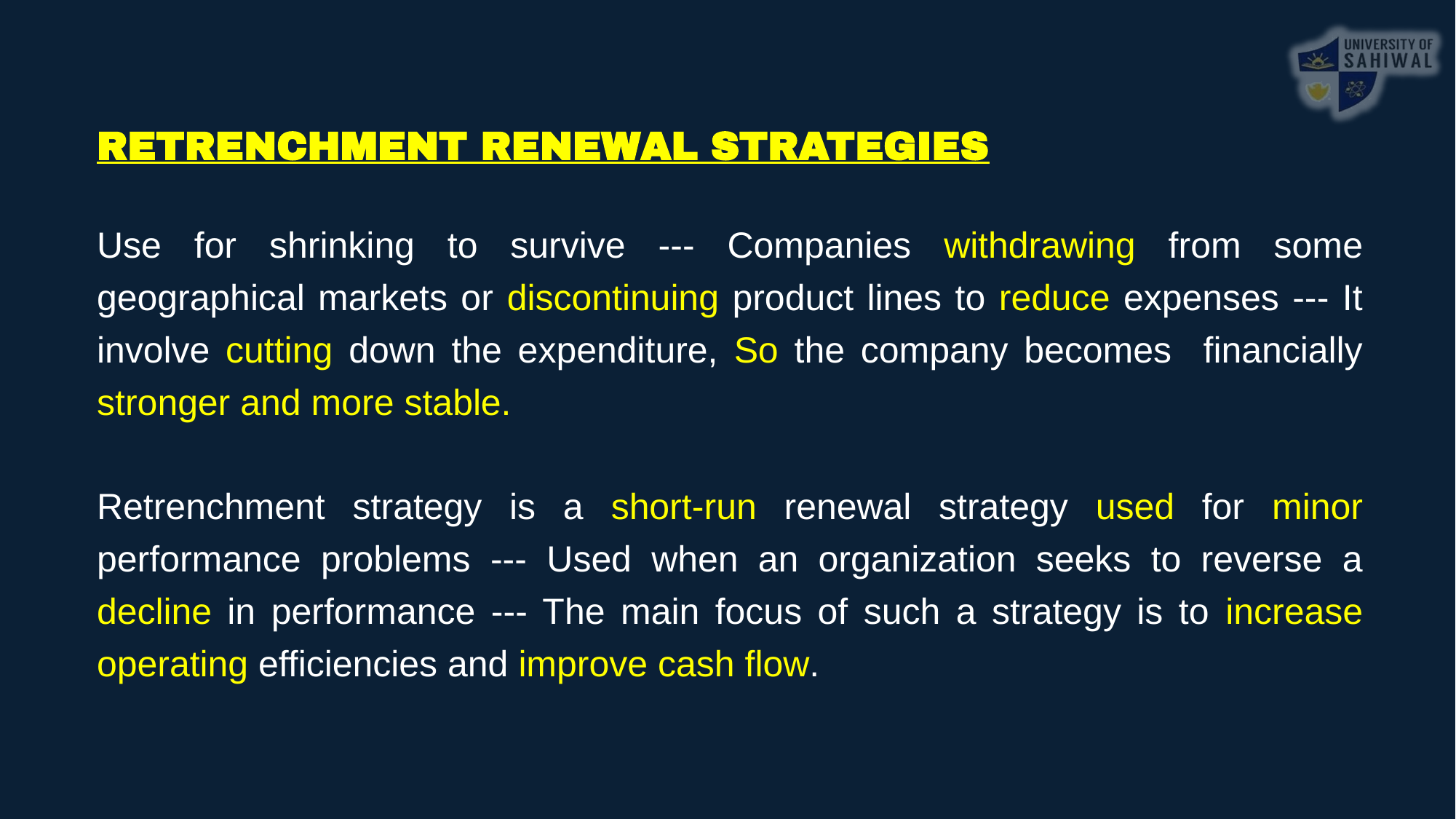

RETRENCHMENT RENEWAL STRATEGIES

Use for shrinking to survive --- Companies withdrawing from some geographical markets or discontinuing product lines to reduce expenses --- It involve cutting down the expenditure, So the company becomes  financially stronger and more stable.

Retrenchment strategy is a short-run renewal strategy used for minor performance problems --- Used when an organization seeks to reverse a decline in performance --- The main focus of such a strategy is to increase operating efficiencies and improve cash flow.